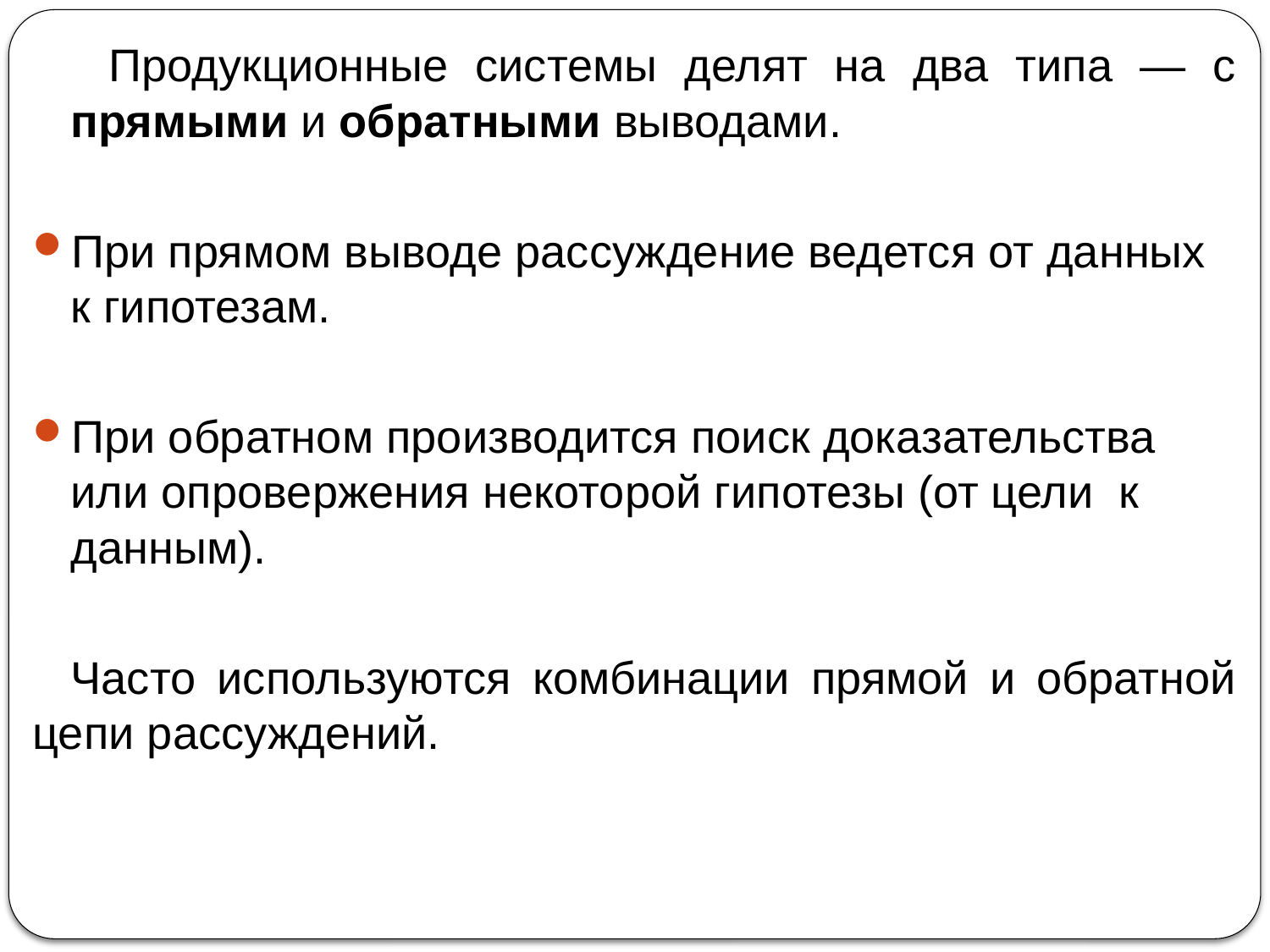

Продукционные системы делят на два типа — с прямыми и обратными выводами.

При прямом выводе рассуждение ведется от данных к гипотезам.

При обратном производится поиск доказательства или опровержения некоторой гипотезы (от цели  к данным).

Часто используются комбинации прямой и обратной цепи рассуждений.